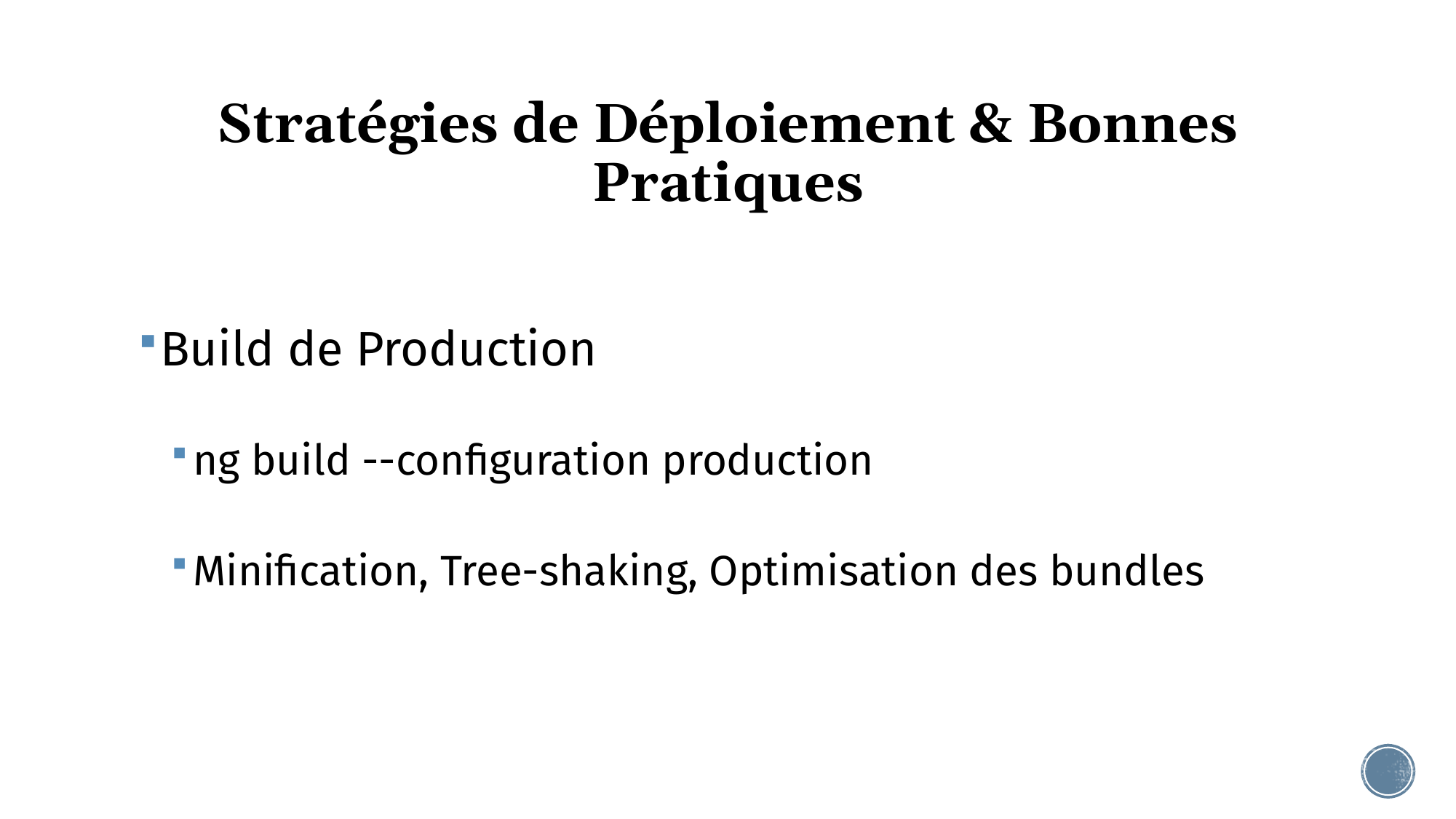

# Stratégies de Déploiement & Bonnes Pratiques
Build de Production
ng build --configuration production
Minification, Tree-shaking, Optimisation des bundles